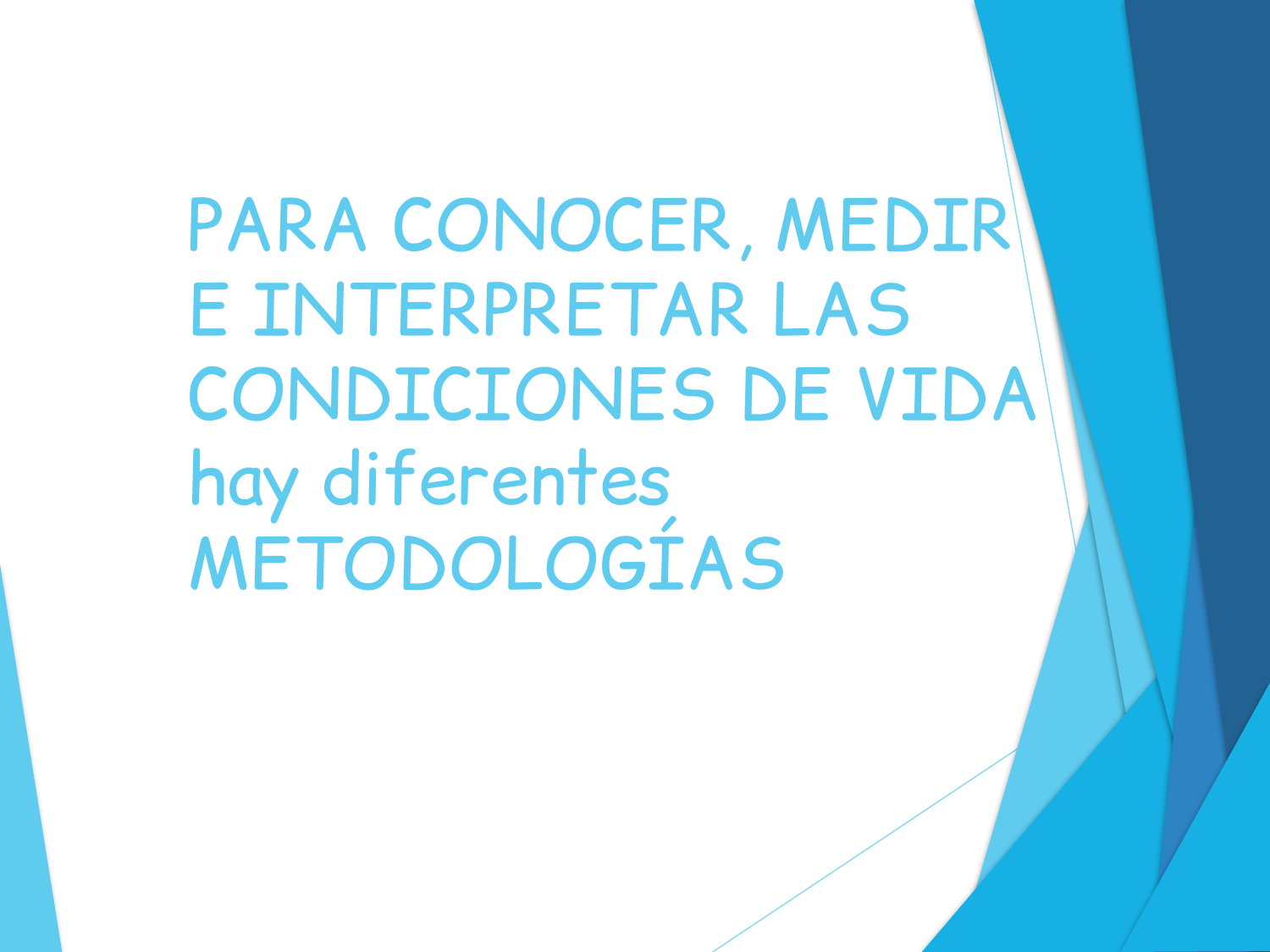

# PARA CONOCER, MEDIR E INTERPRETAR LAS CONDICIONES DE VIDA hay diferentes METODOLOGÍAS